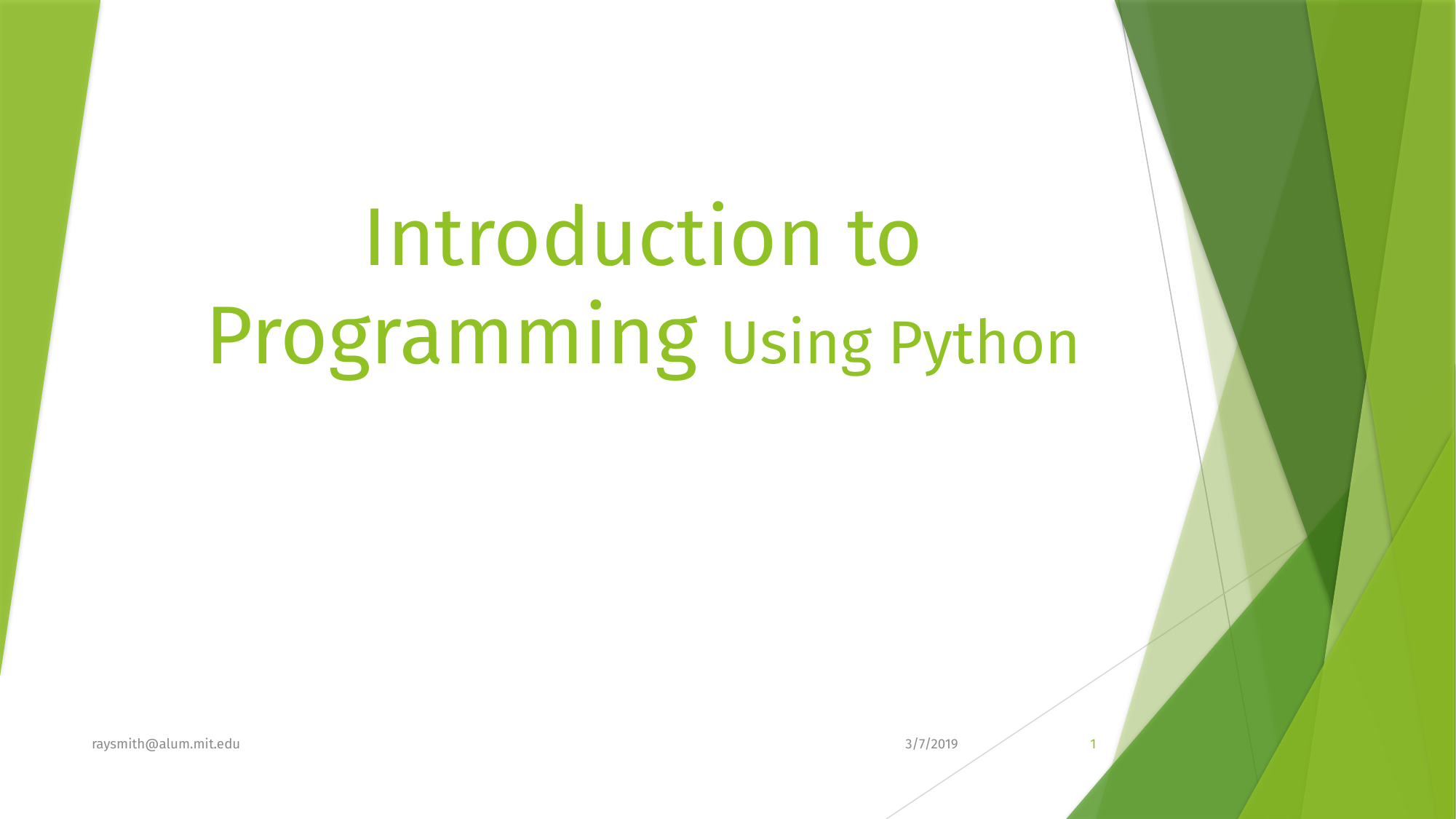

# Introduction to Programming Using Python
raysmith@alum.mit.edu
3/7/2019
1